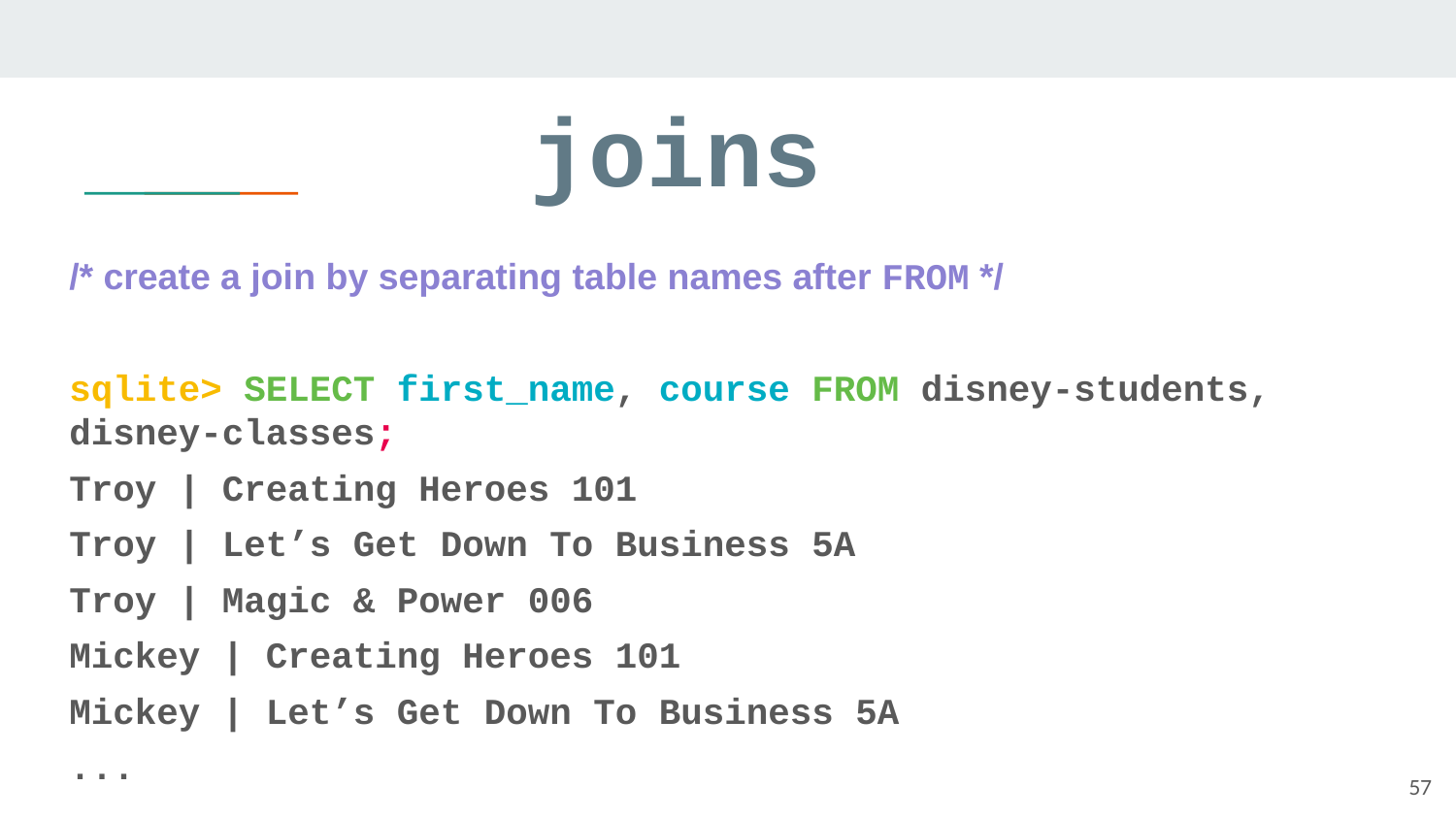

# joins
/* create a join by separating table names after FROM */

sqlite> SELECT first_name, course FROM disney-students, disney-classes;
Troy | Creating Heroes 101
Troy | Let’s Get Down To Business 5A
Troy | Magic & Power 006
Mickey | Creating Heroes 101
Mickey | Let’s Get Down To Business 5A
...

57